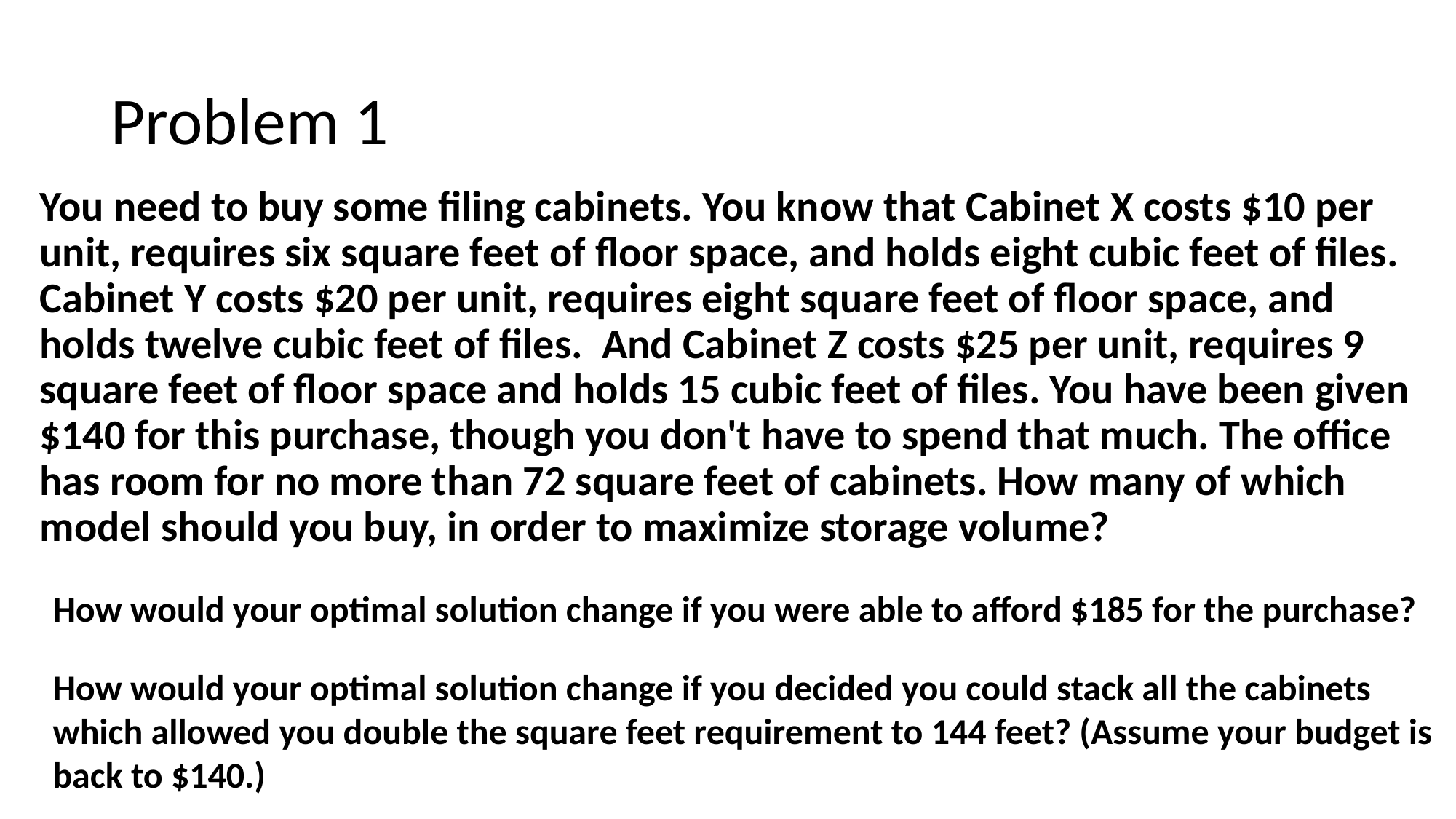

# Problem 1
You need to buy some filing cabinets. You know that Cabinet X costs $10 per unit, requires six square feet of floor space, and holds eight cubic feet of files. Cabinet Y costs $20 per unit, requires eight square feet of floor space, and holds twelve cubic feet of files.  And Cabinet Z costs $25 per unit, requires 9 square feet of floor space and holds 15 cubic feet of files. You have been given $140 for this purchase, though you don't have to spend that much. The office has room for no more than 72 square feet of cabinets. How many of which model should you buy, in order to maximize storage volume?
How would your optimal solution change if you were able to afford $185 for the purchase?
How would your optimal solution change if you decided you could stack all the cabinets which allowed you double the square feet requirement to 144 feet? (Assume your budget is back to $140.)